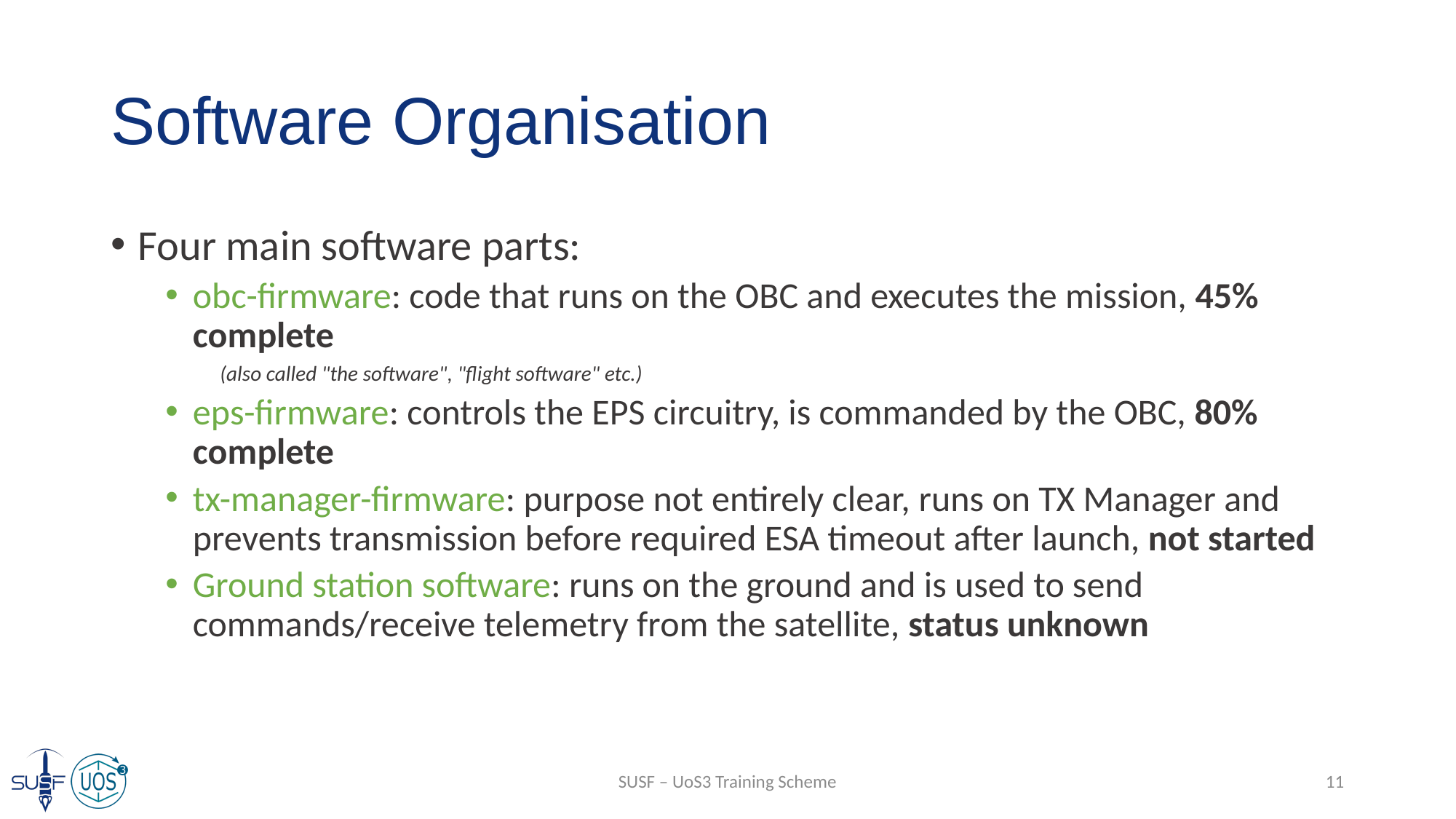

# Software Organisation
Four main software parts:
obc-firmware: code that runs on the OBC and executes the mission, 45% complete
(also called "the software", "flight software" etc.)
eps-firmware: controls the EPS circuitry, is commanded by the OBC, 80% complete
tx-manager-firmware: purpose not entirely clear, runs on TX Manager and prevents transmission before required ESA timeout after launch, not started
Ground station software: runs on the ground and is used to send commands/receive telemetry from the satellite, status unknown
SUSF – UoS3 Training Scheme
11